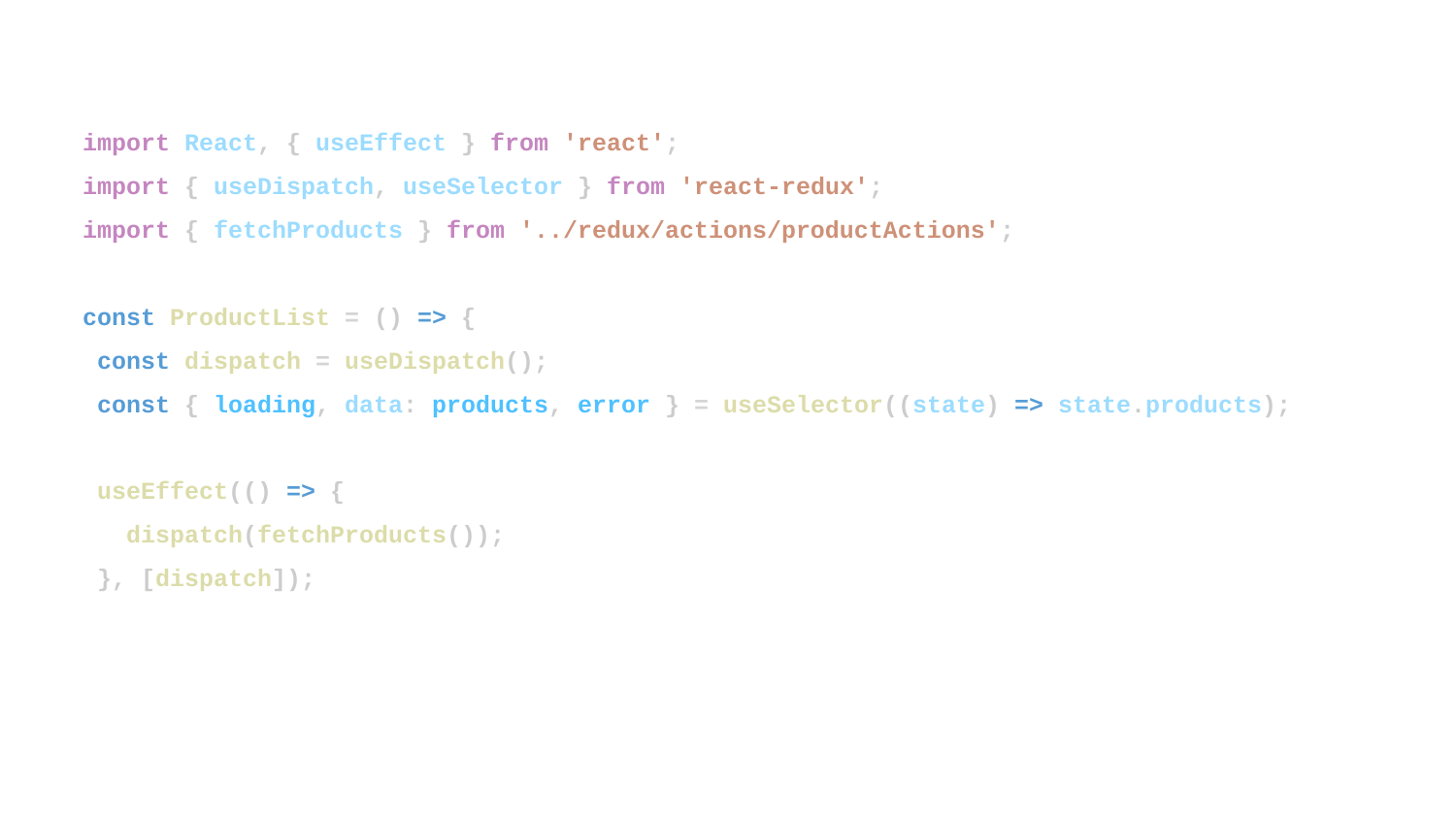

import React, { useEffect } from 'react';
import { useDispatch, useSelector } from 'react-redux';
import { fetchProducts } from '../redux/actions/productActions';

const ProductList = () => {
 const dispatch = useDispatch();
 const { loading, data: products, error } = useSelector((state) => state.products);

 useEffect(() => {
   dispatch(fetchProducts());
 }, [dispatch]);